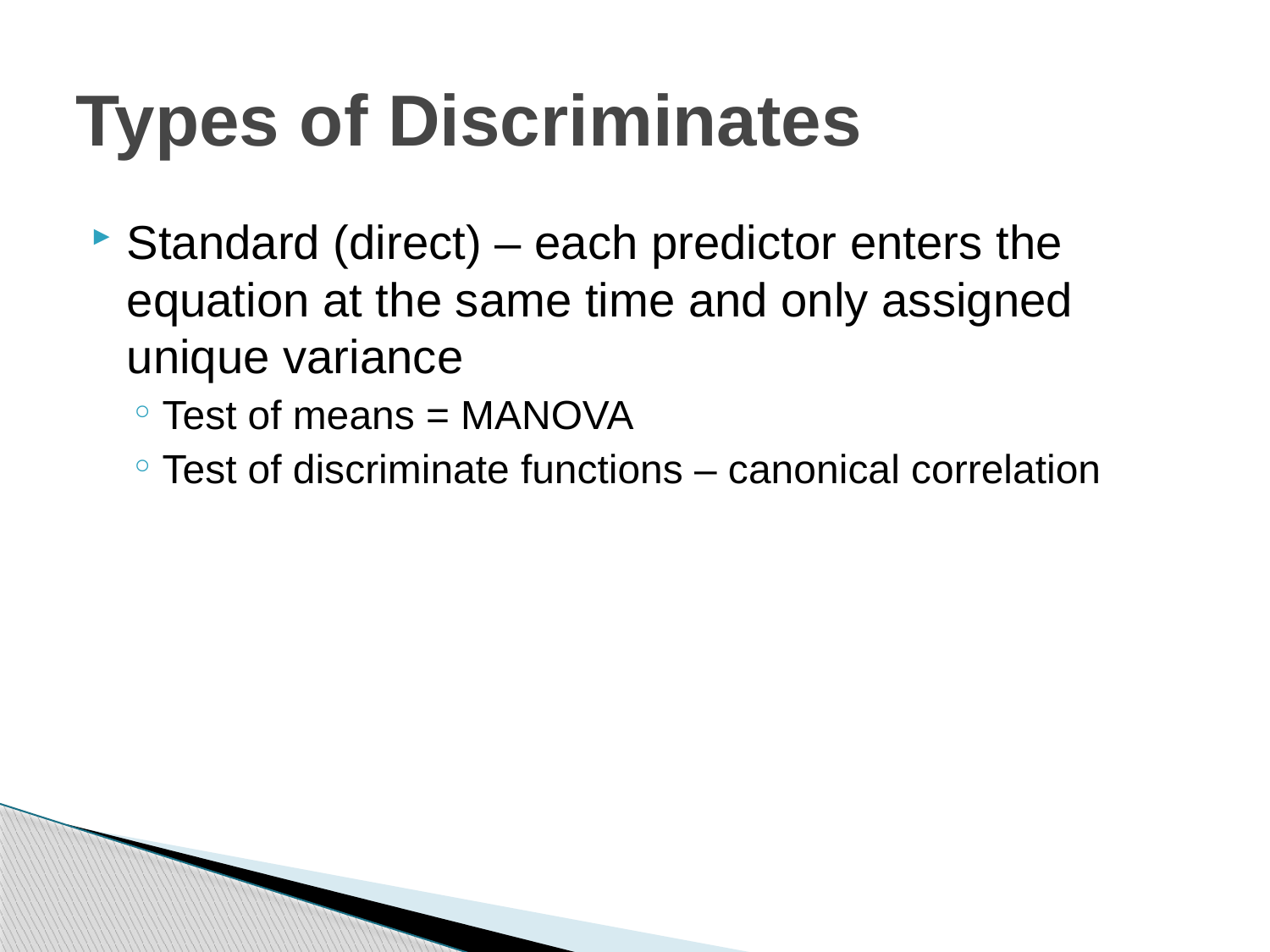

# Types of Discriminates
Standard (direct) – each predictor enters the equation at the same time and only assigned unique variance
Test of means = MANOVA
Test of discriminate functions – canonical correlation